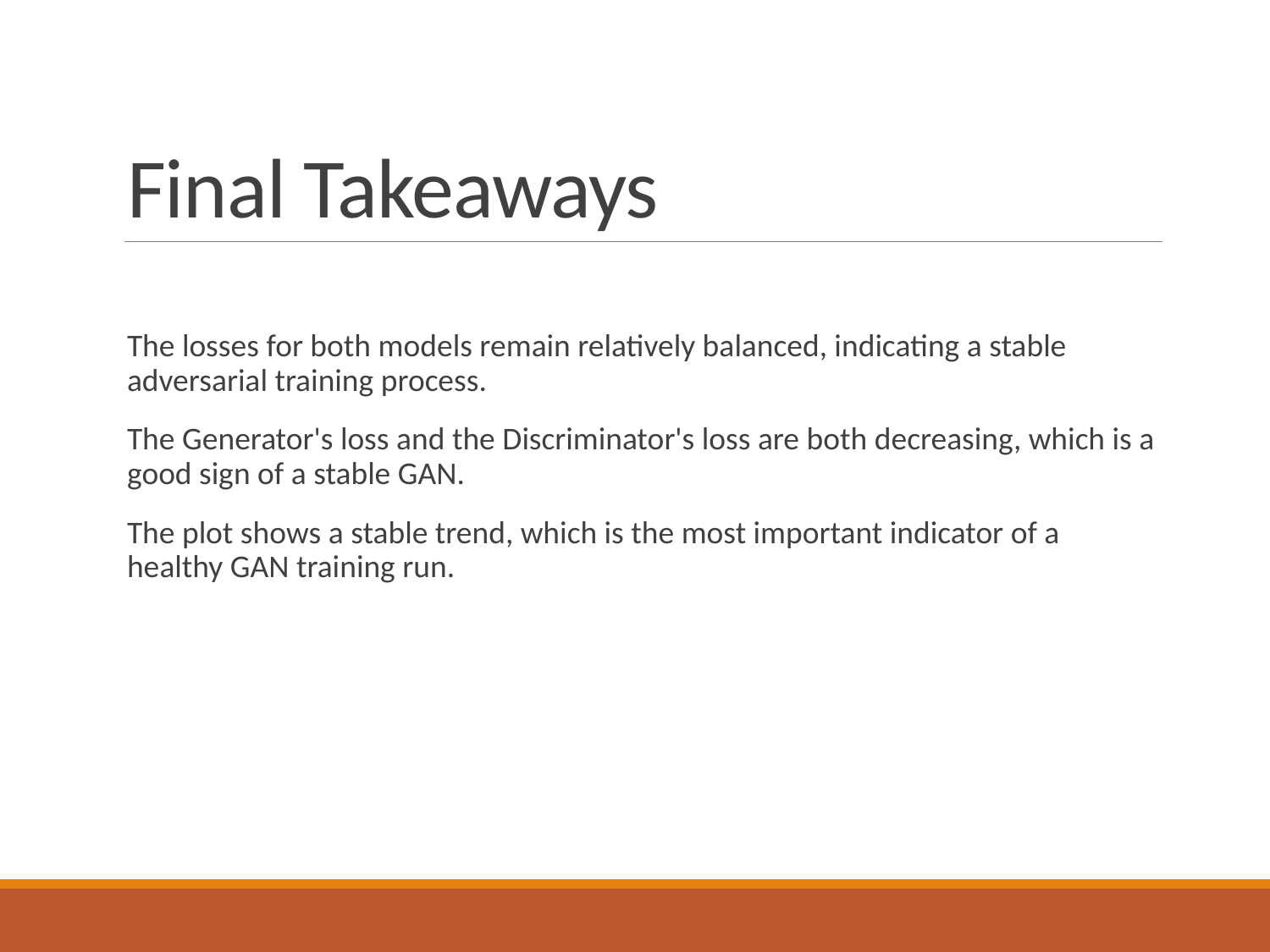

# Final Takeaways

The losses for both models remain relatively balanced, indicating a stable adversarial training process.
The Generator's loss and the Discriminator's loss are both decreasing, which is a good sign of a stable GAN.
The plot shows a stable trend, which is the most important indicator of a healthy GAN training run.